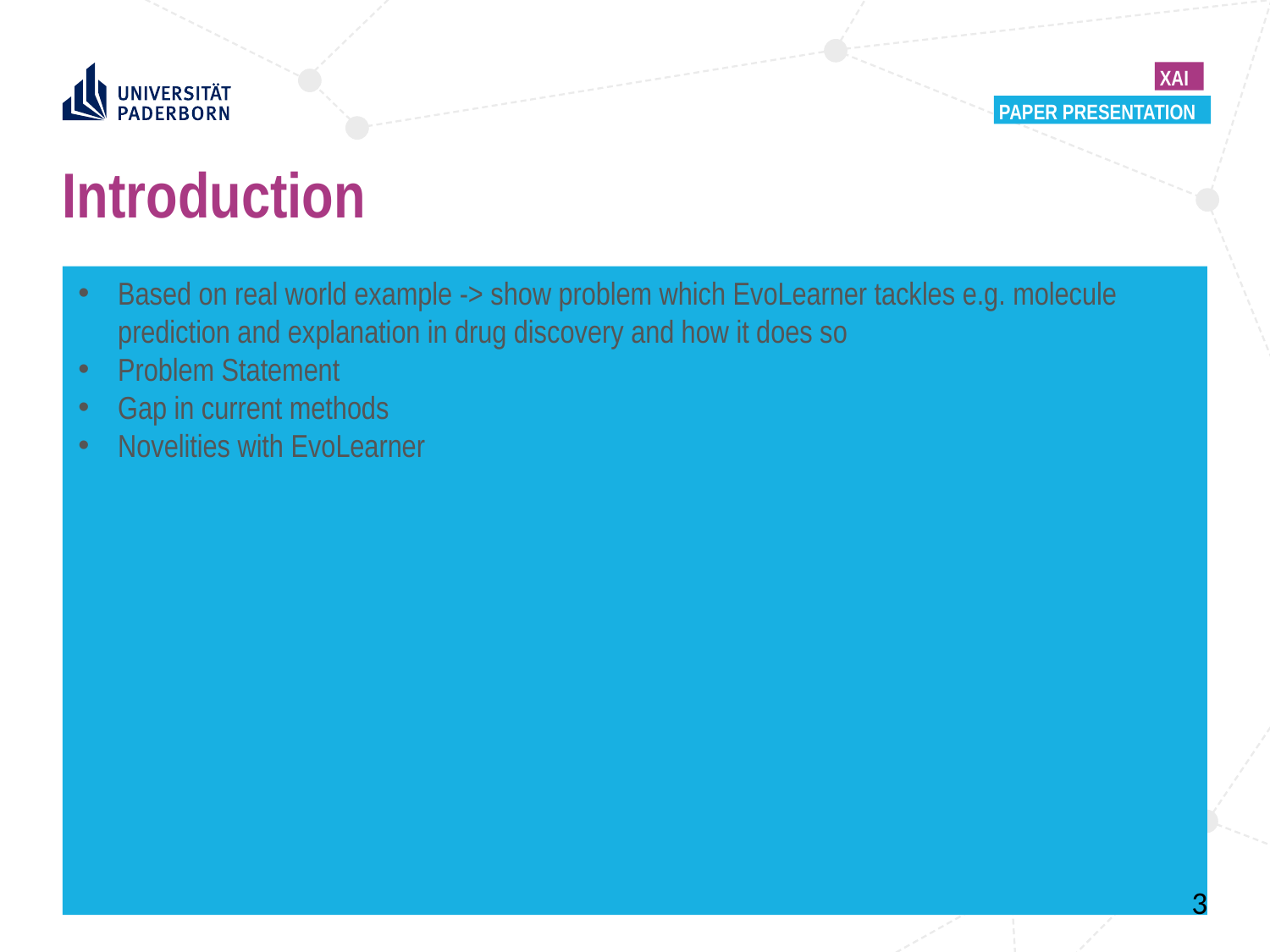

XAI
Paper Presentation
# Introduction

Based on real world example -> show problem which EvoLearner tackles e.g. molecule prediction and explanation in drug discovery and how it does so
Problem Statement
Gap in current methods
Novelities with EvoLearner
3
3